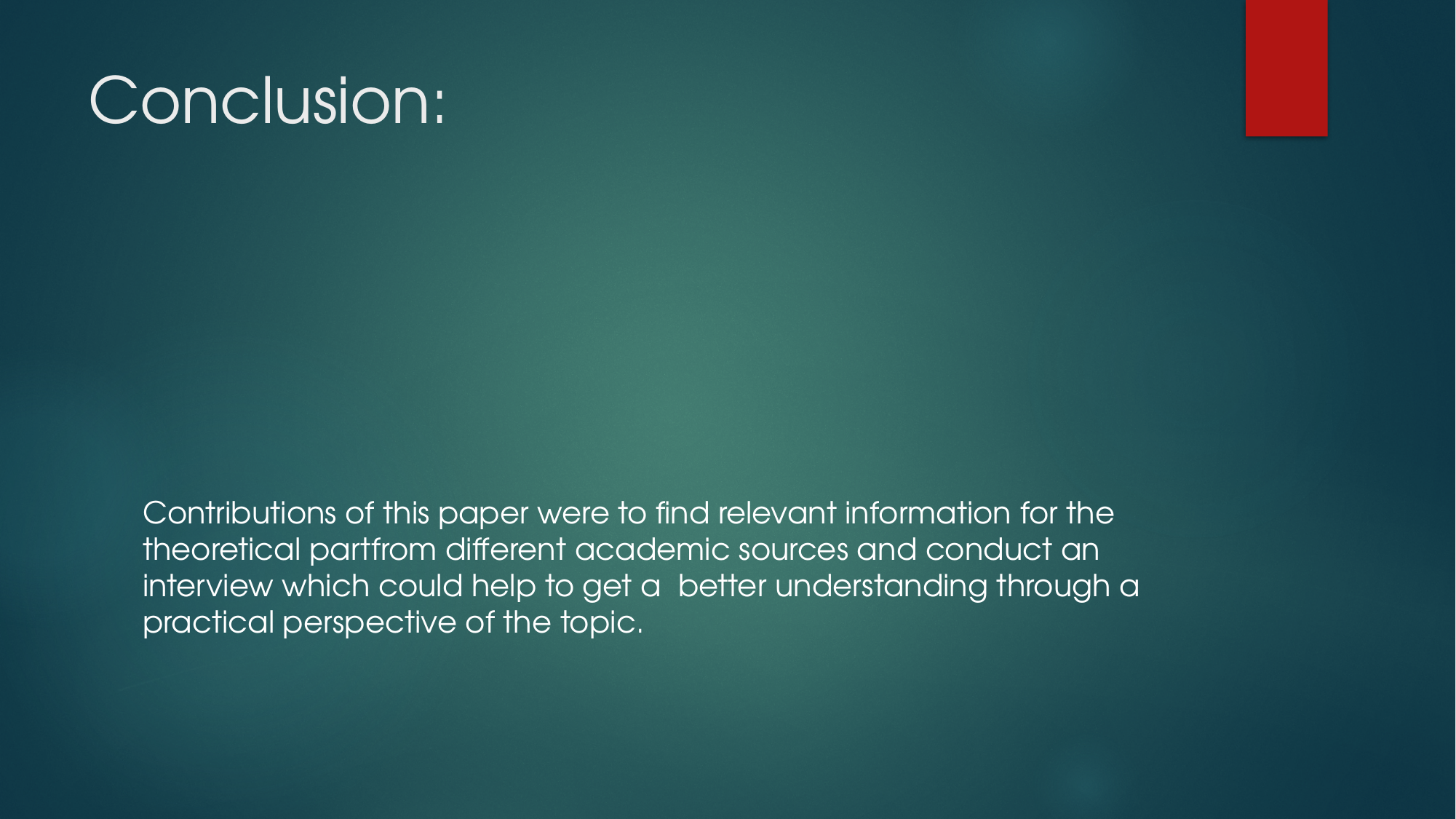

# Conclusion:

Contributions of this paper were to find relevant information for the theoretical partfrom different academic sources and conduct an interview which could help to get a  better understanding through a practical perspective of the topic.